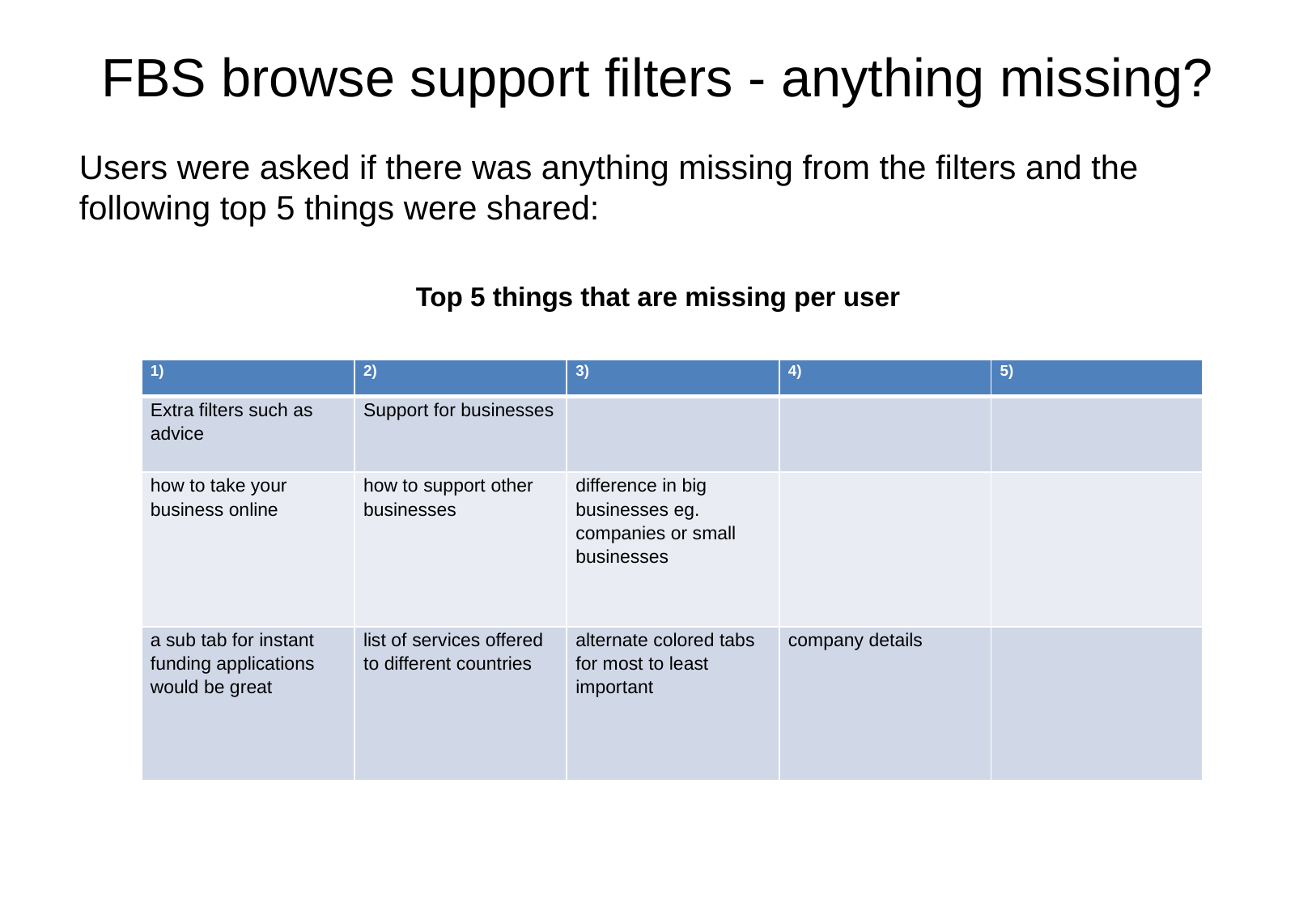

# FBS browse support filters - anything missing?
Users were asked if there was anything missing from the filters and the following top 5 things were shared:

Top 5 things that are missing per user

| 1) | 2) | 3) | 4) | 5) |
| --- | --- | --- | --- | --- |
| Extra filters such as advice | Support for businesses |  |  |  |
| how to take your business online | how to support other businesses | difference in big businesses eg. companies or small businesses |  |  |
| a sub tab for instant funding applications would be great | list of services offered to different countries | alternate colored tabs for most to least important | company details |  |